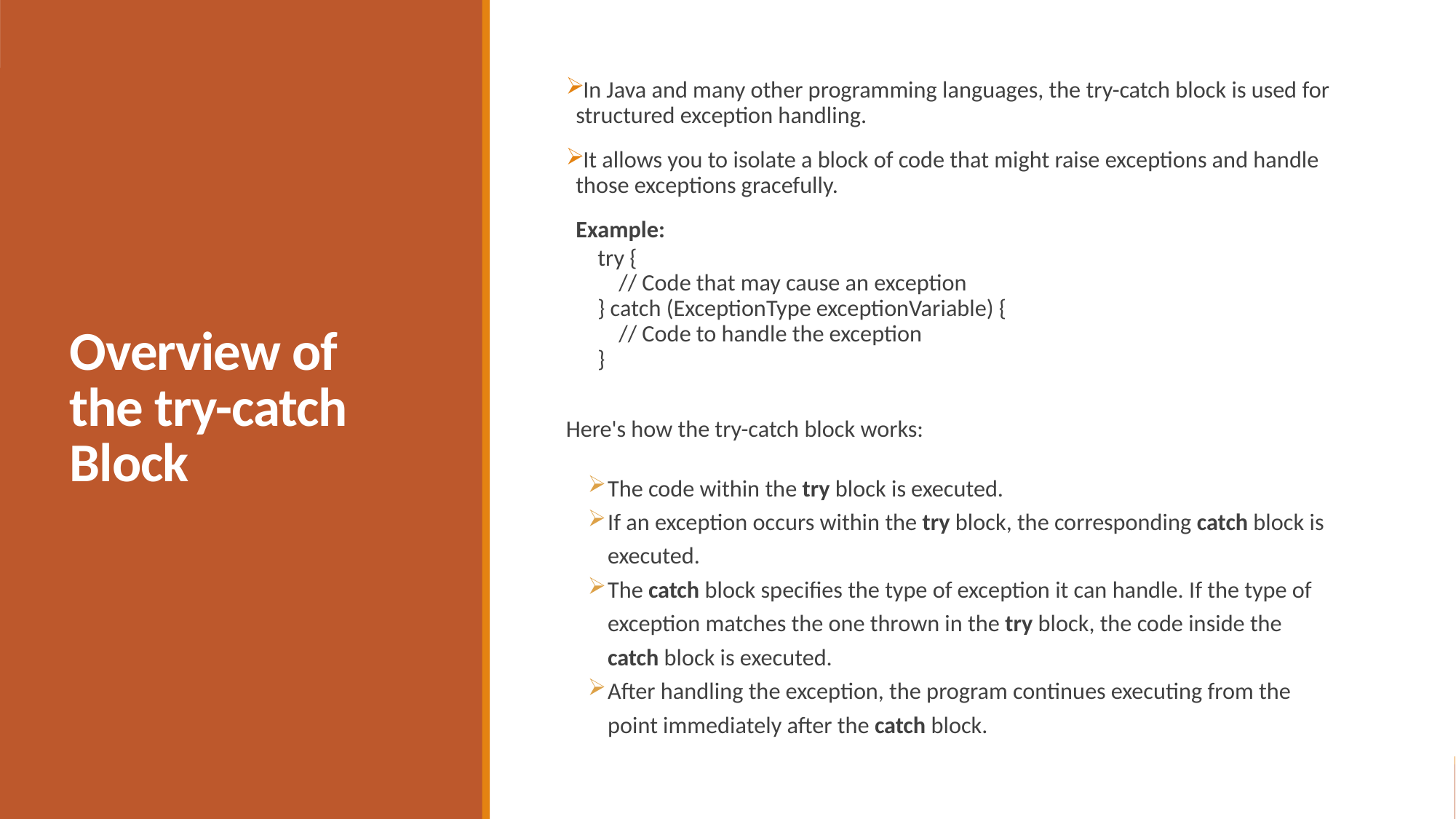

# Overview of the try-catch Block
In Java and many other programming languages, the try-catch block is used for structured exception handling.
It allows you to isolate a block of code that might raise exceptions and handle those exceptions gracefully.
Example:
try {
    // Code that may cause an exception
} catch (ExceptionType exceptionVariable) {
    // Code to handle the exception
}

Here's how the try-catch block works:

The code within the try block is executed.
If an exception occurs within the try block, the corresponding catch block is executed.
The catch block specifies the type of exception it can handle. If the type of exception matches the one thrown in the try block, the code inside the catch block is executed.
After handling the exception, the program continues executing from the point immediately after the catch block.